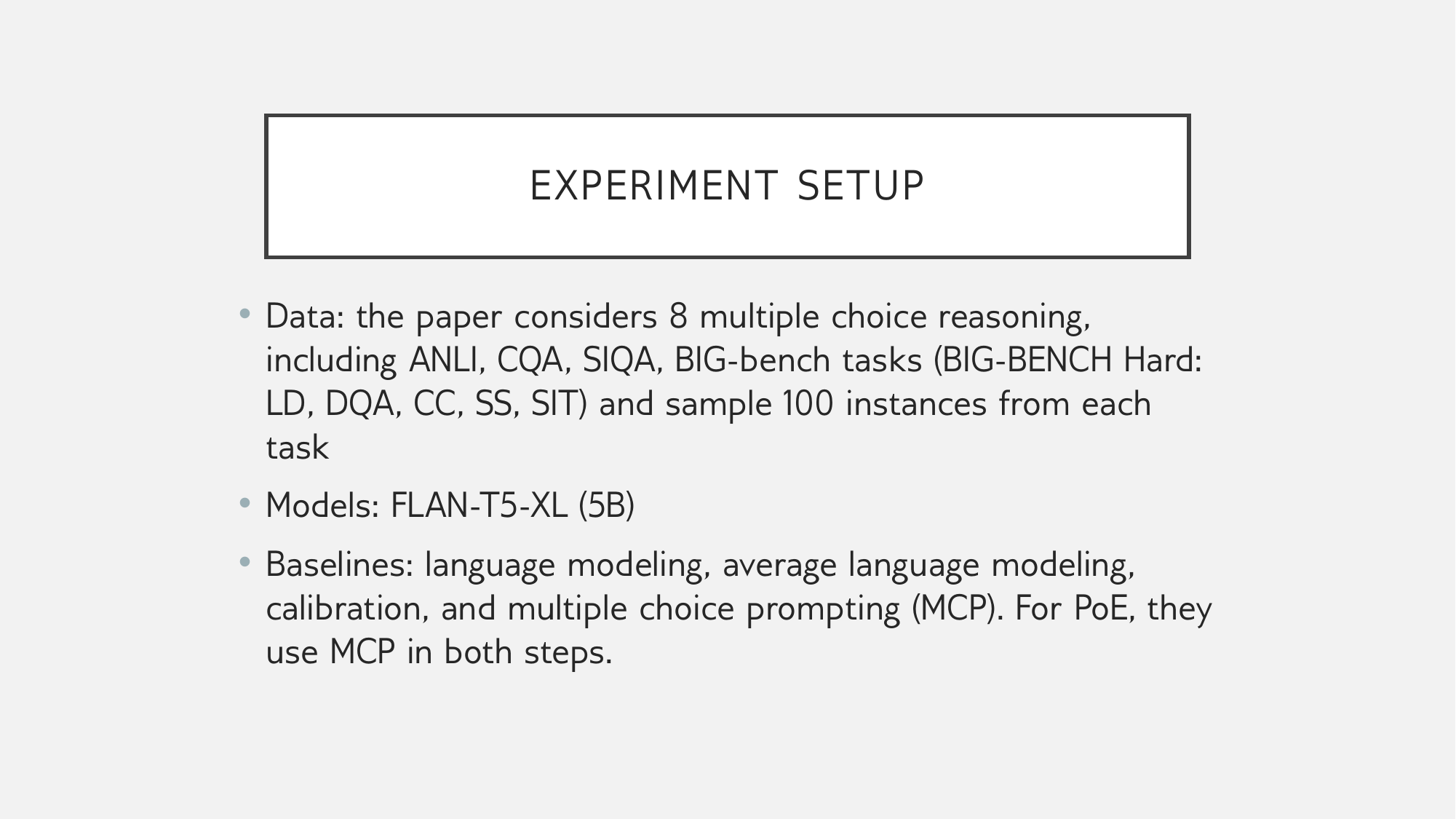

# Experiment setup
Data: the paper considers 8 multiple choice reasoning, including ANLI, CQA, SIQA, BIG-bench tasks (BIG-BENCH Hard: LD, DQA, CC, SS, SIT) and sample 100 instances from each task
Models: FLAN-T5-XL (5B)
Baselines: language modeling, average language modeling, calibration, and multiple choice prompting (MCP). For PoE, they use MCP in both steps.